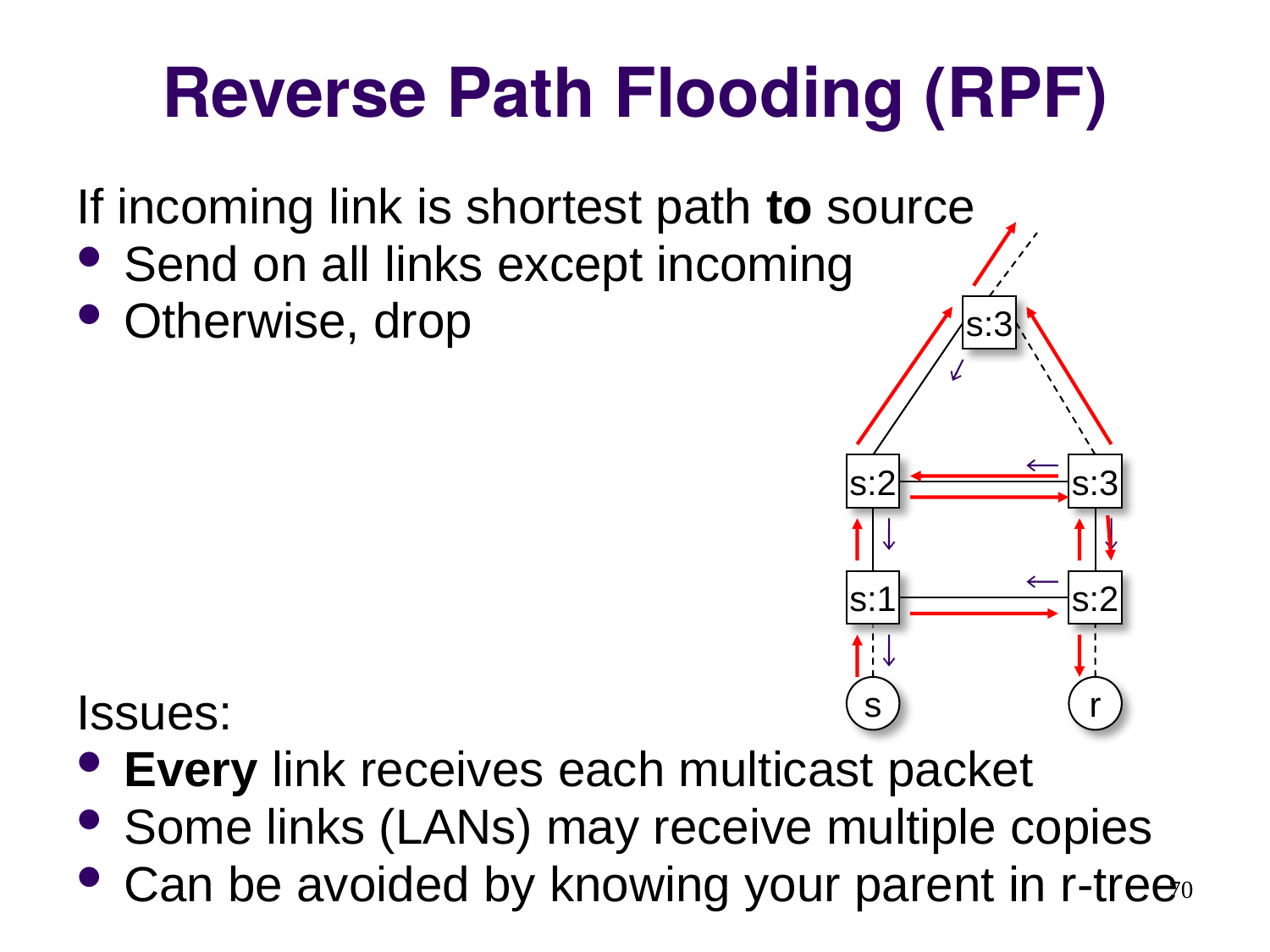

# Reverse Path Flooding (RPF)
If incoming link is shortest path to source
Send on all links except incoming
Otherwise, drop

Issues:
Every link receives each multicast packet
Some links (LANs) may receive multiple copies
Can be avoided by knowing your parent in r-tree

s:3

s:2
s:3

s:1
s:2

r

s
70